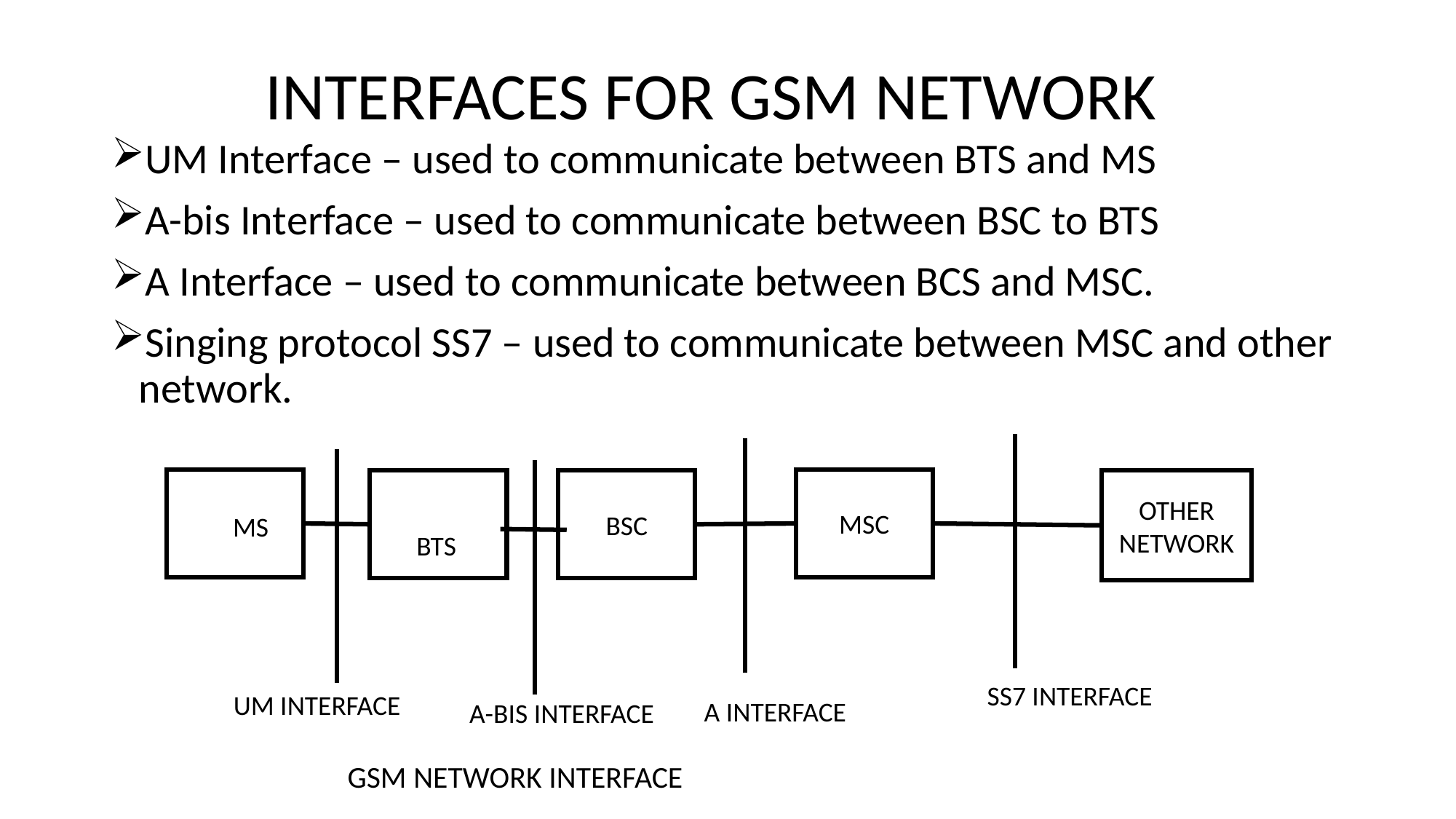

# INTERFACES FOR GSM NETWORK
UM Interface – used to communicate between BTS and MS
A-bis Interface – used to communicate between BSC to BTS
A Interface – used to communicate between BCS and MSC.
Singing protocol SS7 – used to communicate between MSC and other network.

MSC
OTHER
NETWORK

BSC
MS
BTS
SS7 INTERFACE
UM INTERFACE
A INTERFACE
A-BIS INTERFACE
GSM NETWORK INTERFACE